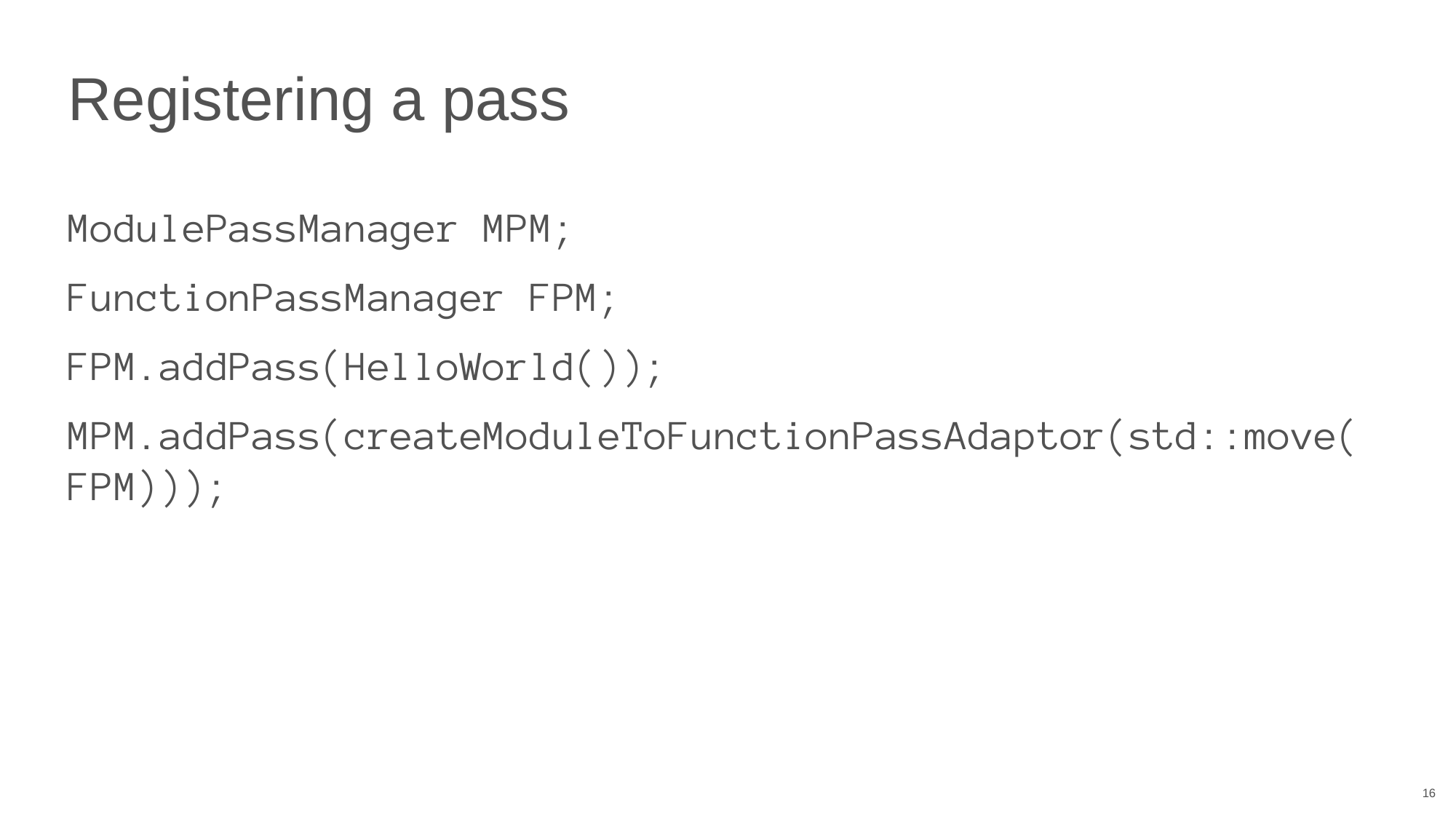

# Registering a pass
ModulePassManager MPM;
FunctionPassManager FPM;
FPM.addPass(HelloWorld());
MPM.addPass(createModuleToFunctionPassAdaptor(std::move(FPM)));